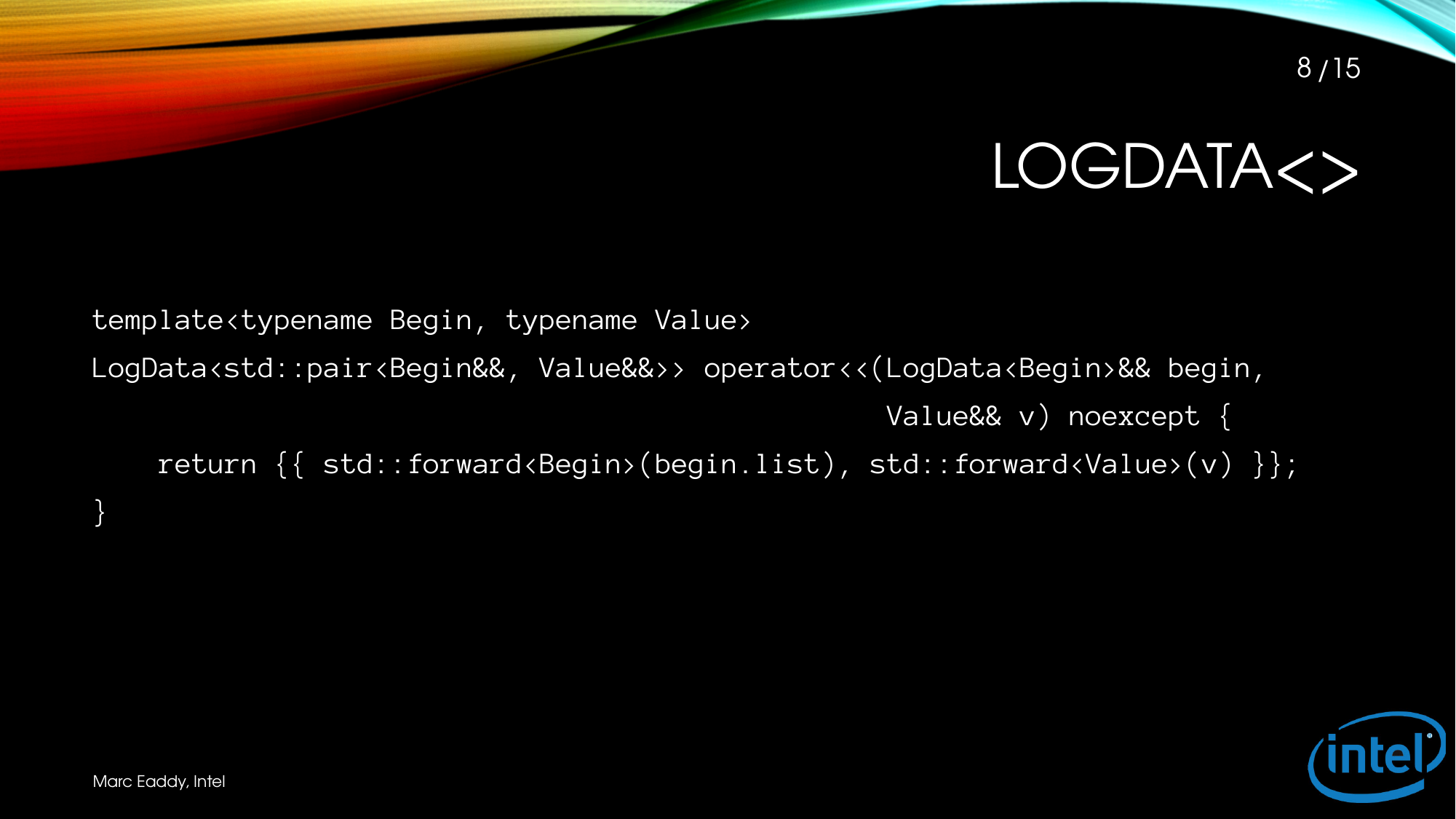

8
# LOGDATA<>

template<typename Begin, typename Value>
LogData<std::pair<Begin&&, Value&&>> operator<<(LogData<Begin>&& begin,
                                                Value&& v) noexcept {
    return {{ std::forward<Begin>(begin.list), std::forward<Value>(v) }};
}

Marc Eaddy, Intel